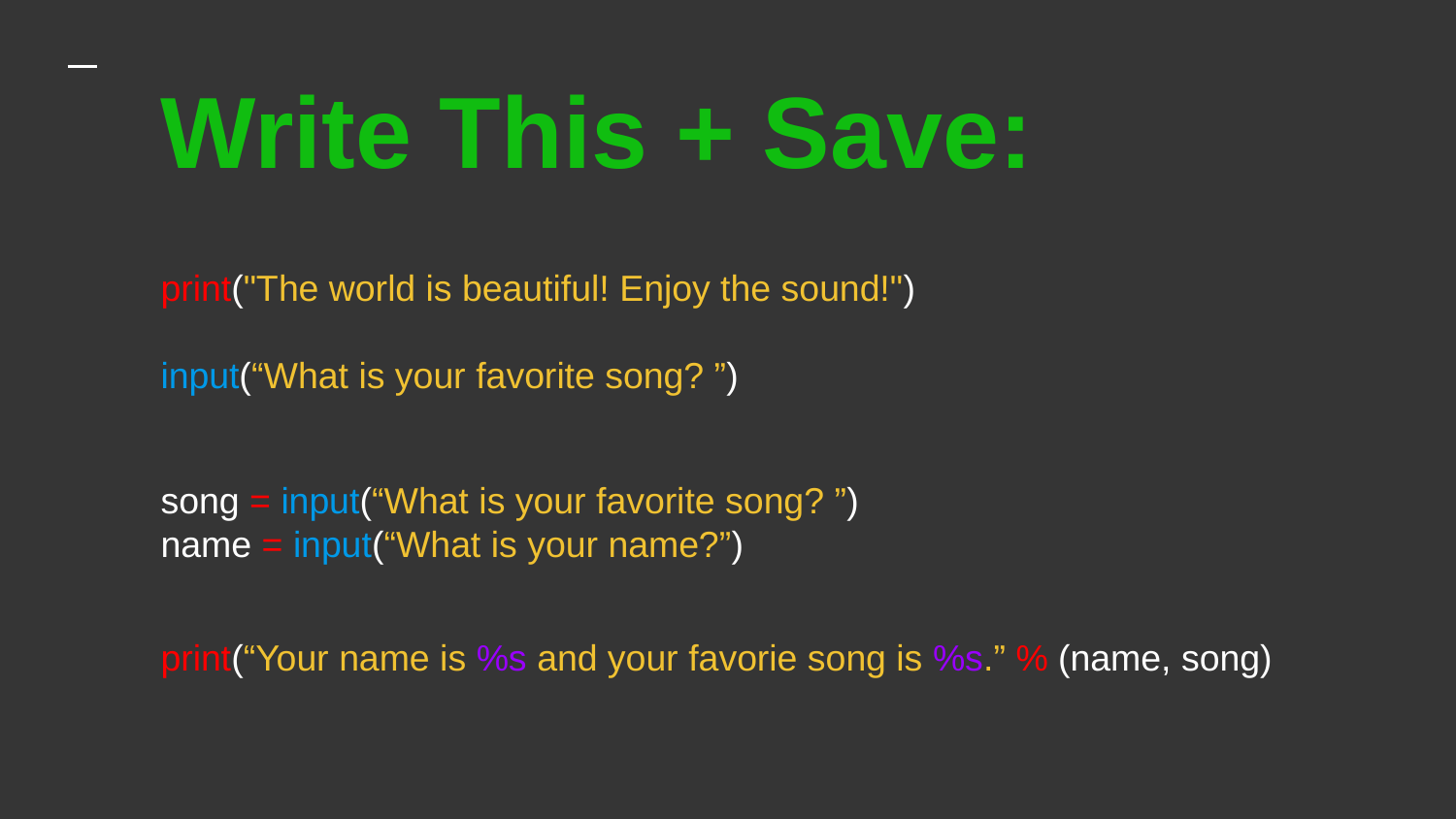

# Write This + Save:
print("The world is beautiful! Enjoy the sound!")

input(“What is your favorite song? ”)

song = input(“What is your favorite song? ”)
name = input(“What is your name?”)

print(“Your name is %s and your favorie song is %s.” % (name, song)